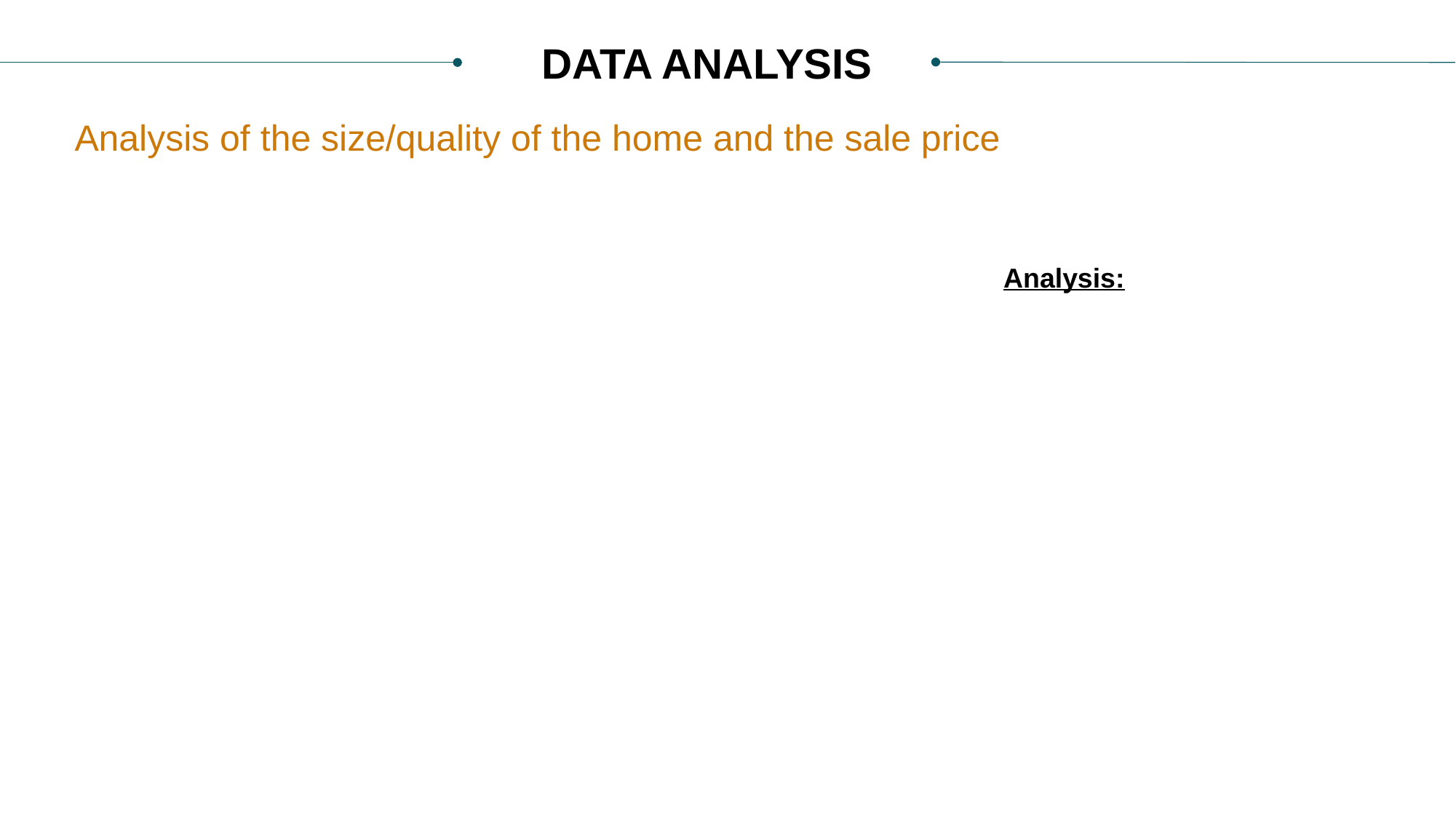

DATA ANALYSIS
Analysis of the size/quality of the home and the sale price
Analysis: